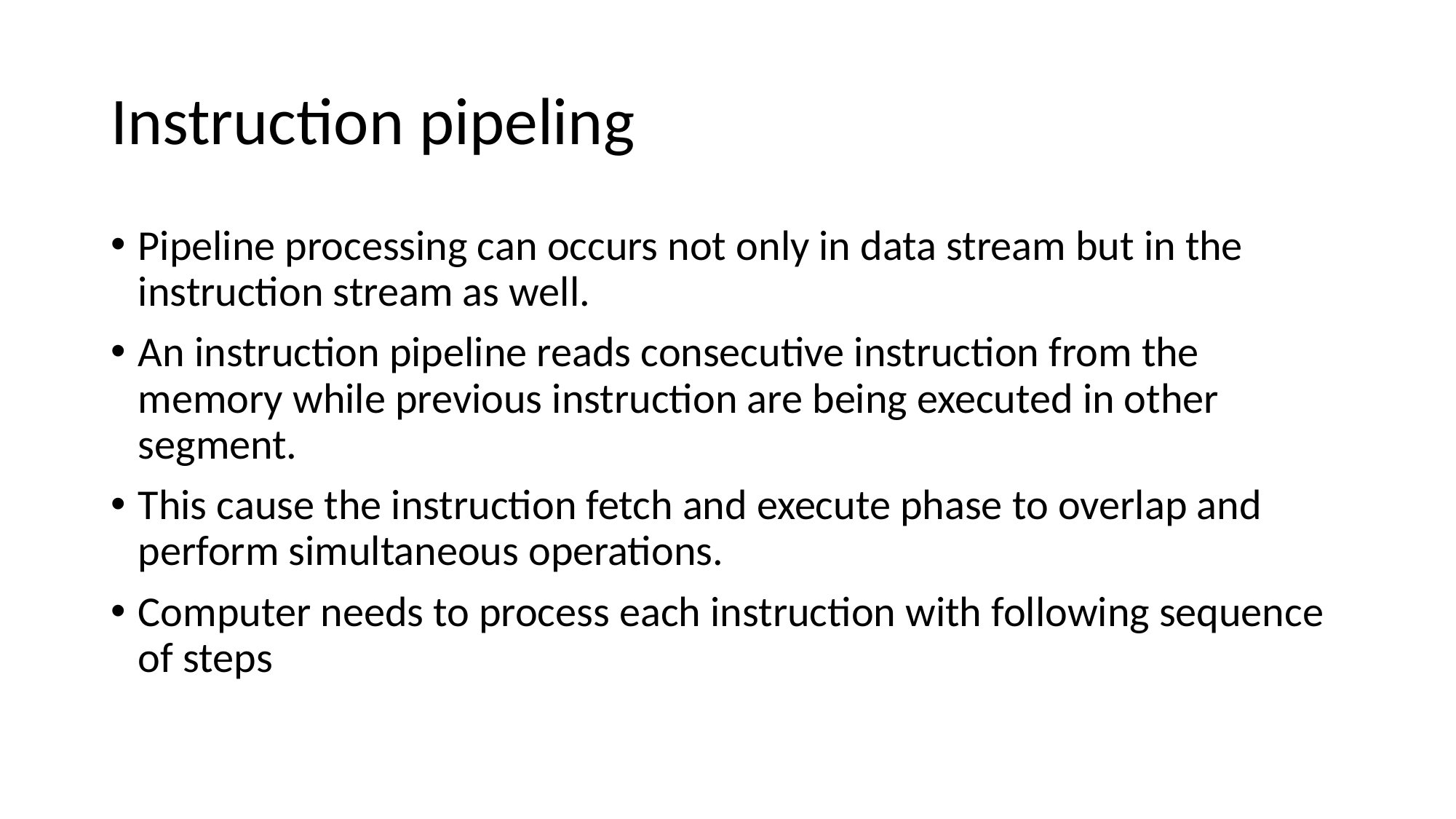

# Instruction pipeling
Pipeline processing can occurs not only in data stream but in the instruction stream as well.
An instruction pipeline reads consecutive instruction from the memory while previous instruction are being executed in other segment.
This cause the instruction fetch and execute phase to overlap and perform simultaneous operations.
Computer needs to process each instruction with following sequence of steps